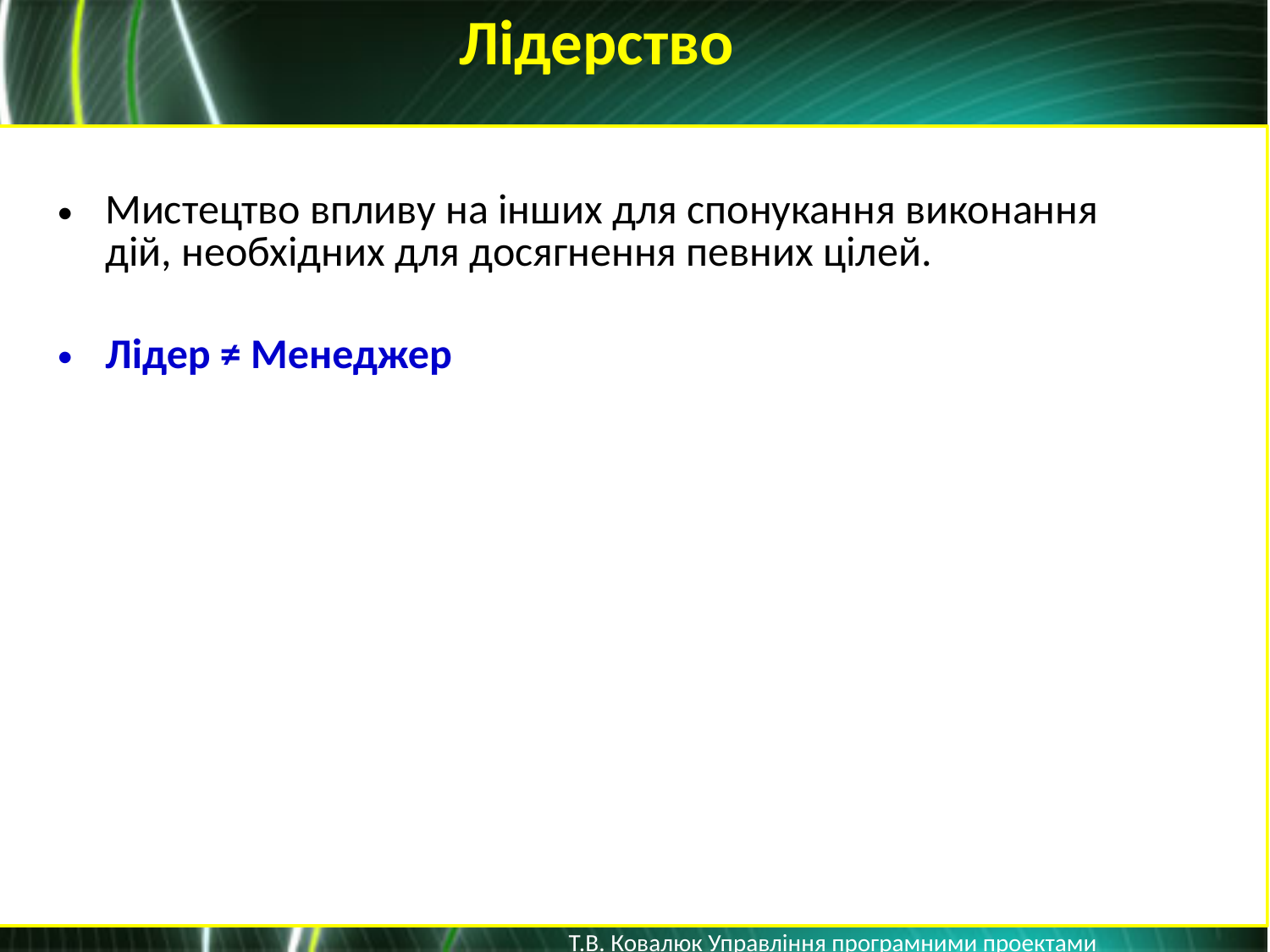

Лідерство
Мистецтво впливу на інших для спонукання виконання дій, необхідних для досягнення певних цілей.

Лідер ≠ Менеджер